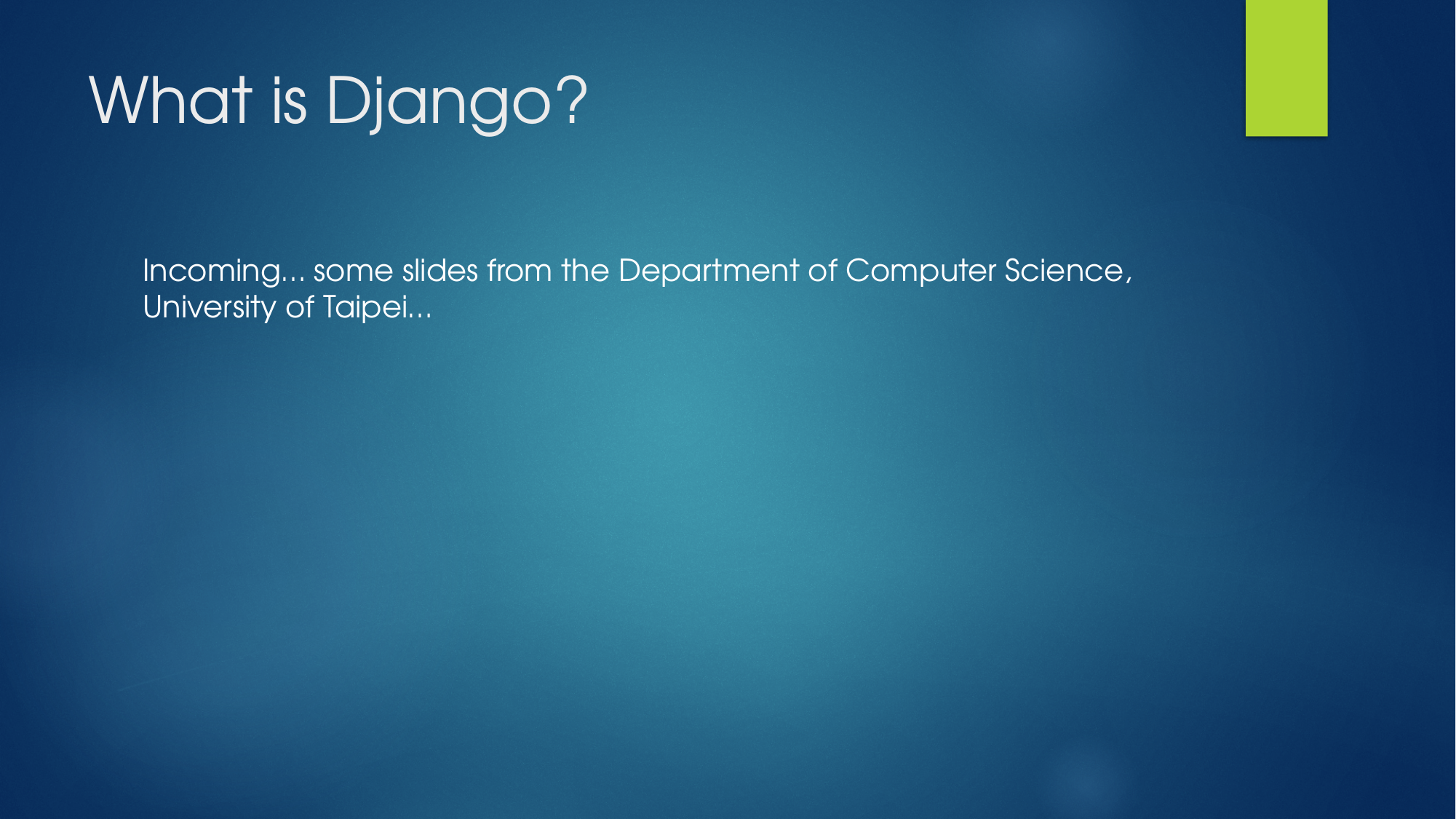

# What is Django?
Incoming… some slides from the Department of Computer Science, University of Taipei…